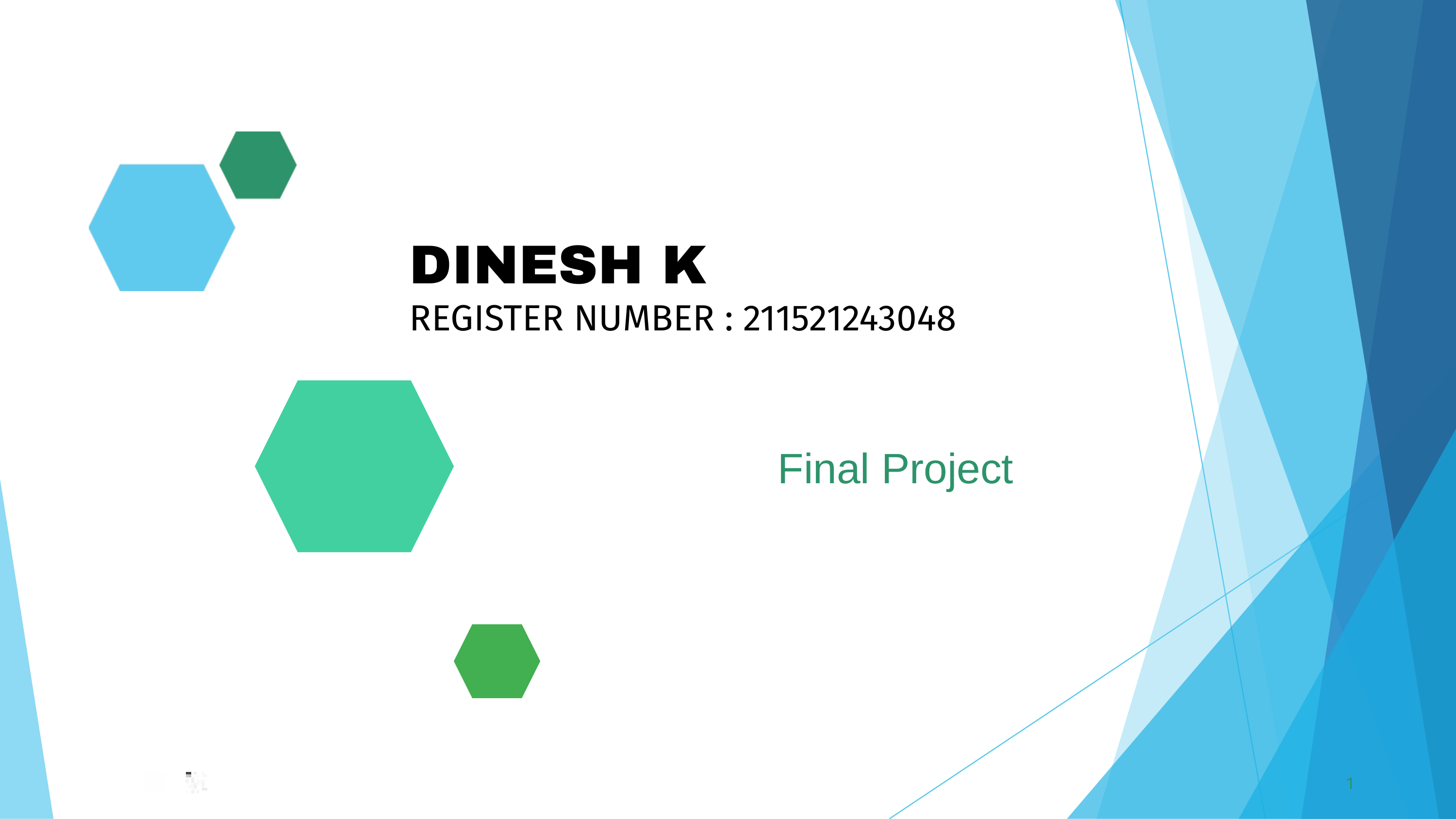

DINESH K
	REGISTER NUMBER : 211521243048

Final Project

1